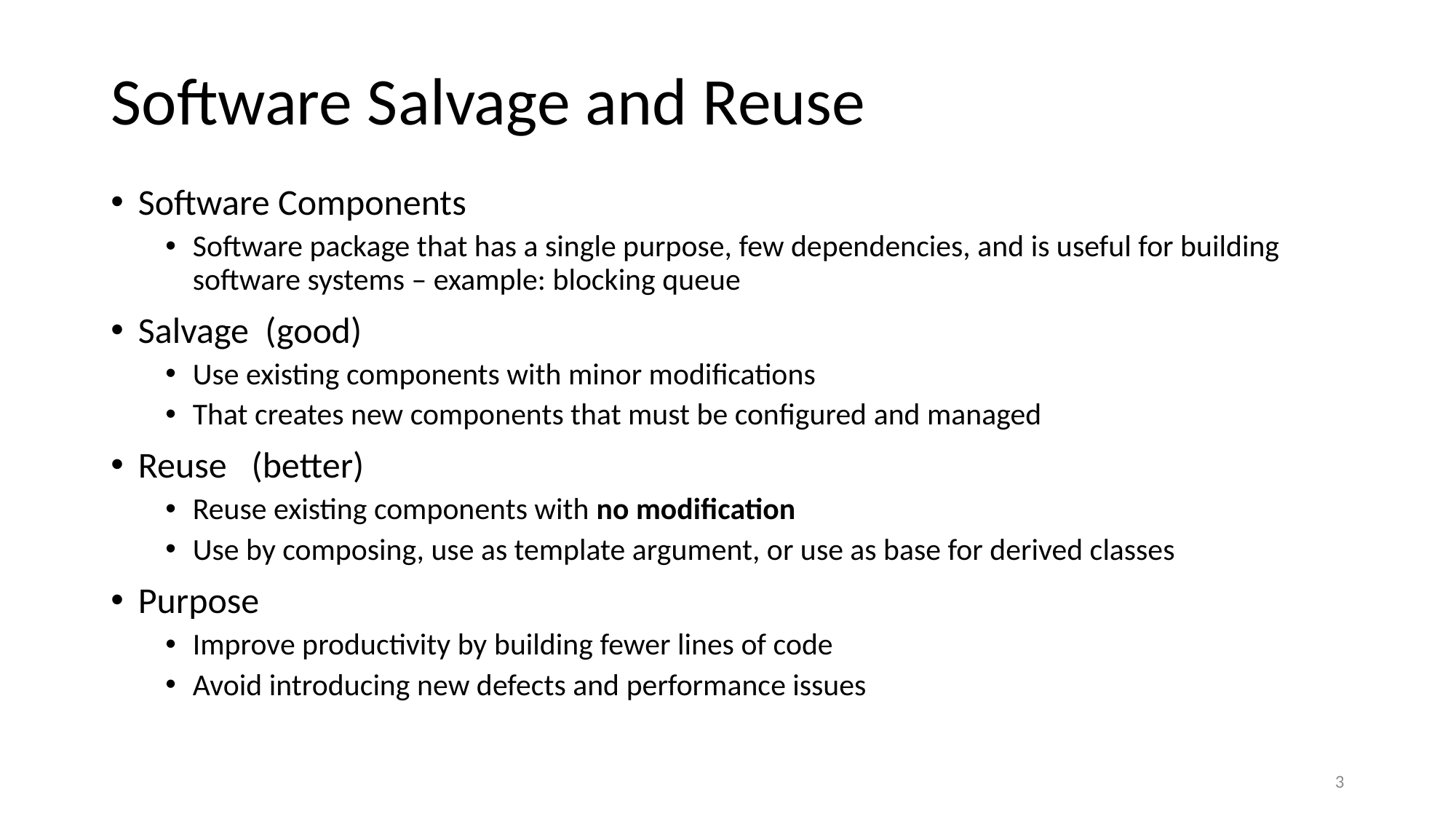

# Software Salvage and Reuse
Software Components
Software package that has a single purpose, few dependencies, and is useful for building software systems – example: blocking queue
Salvage  (good)
Use existing components with minor modifications
That creates new components that must be configured and managed
Reuse   (better)
Reuse existing components with no modification
Use by composing, use as template argument, or use as base for derived classes
Purpose
Improve productivity by building fewer lines of code
Avoid introducing new defects and performance issues
3